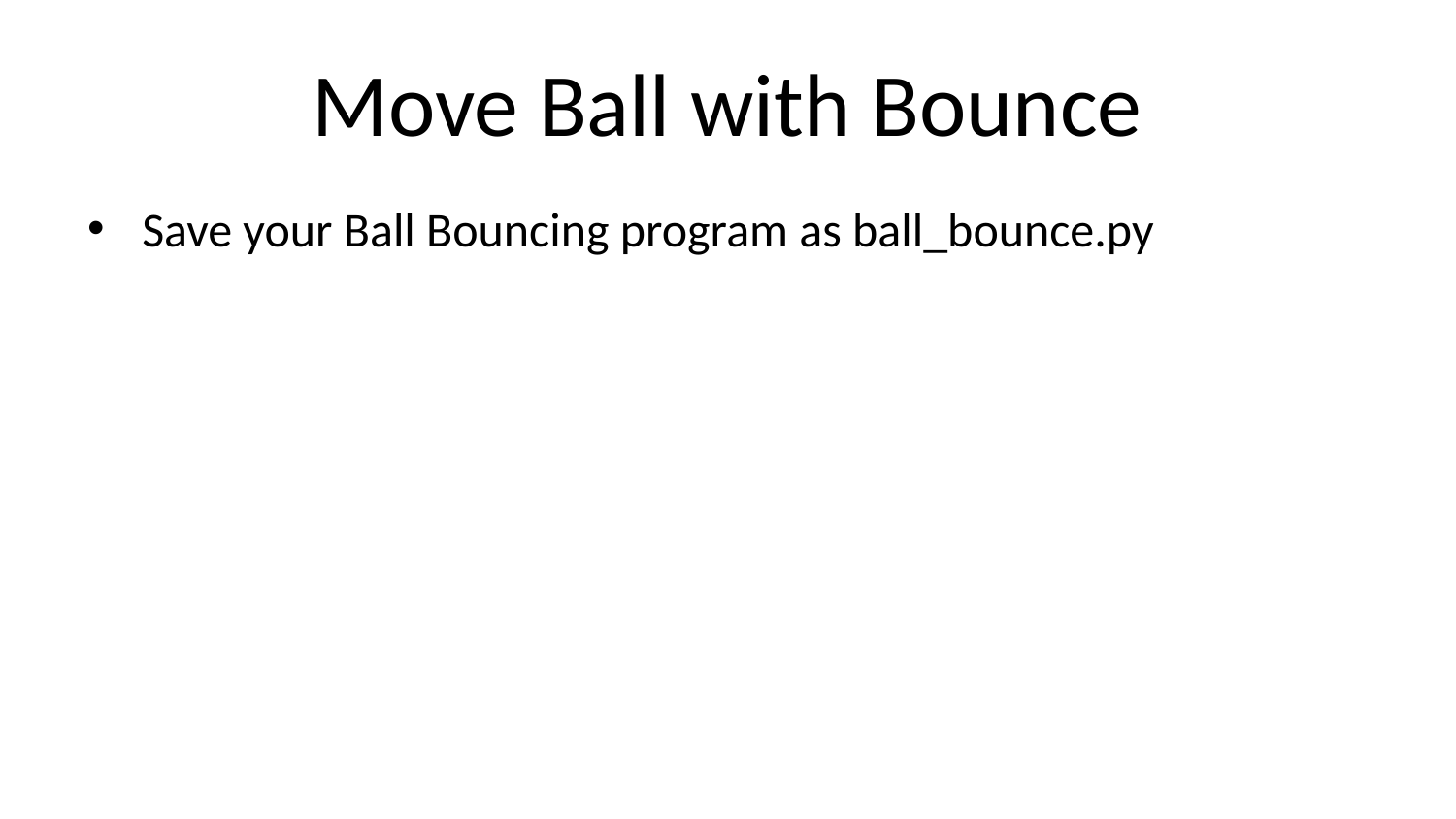

# Move Ball with Bounce
Save your Ball Bouncing program as ball_bounce.py